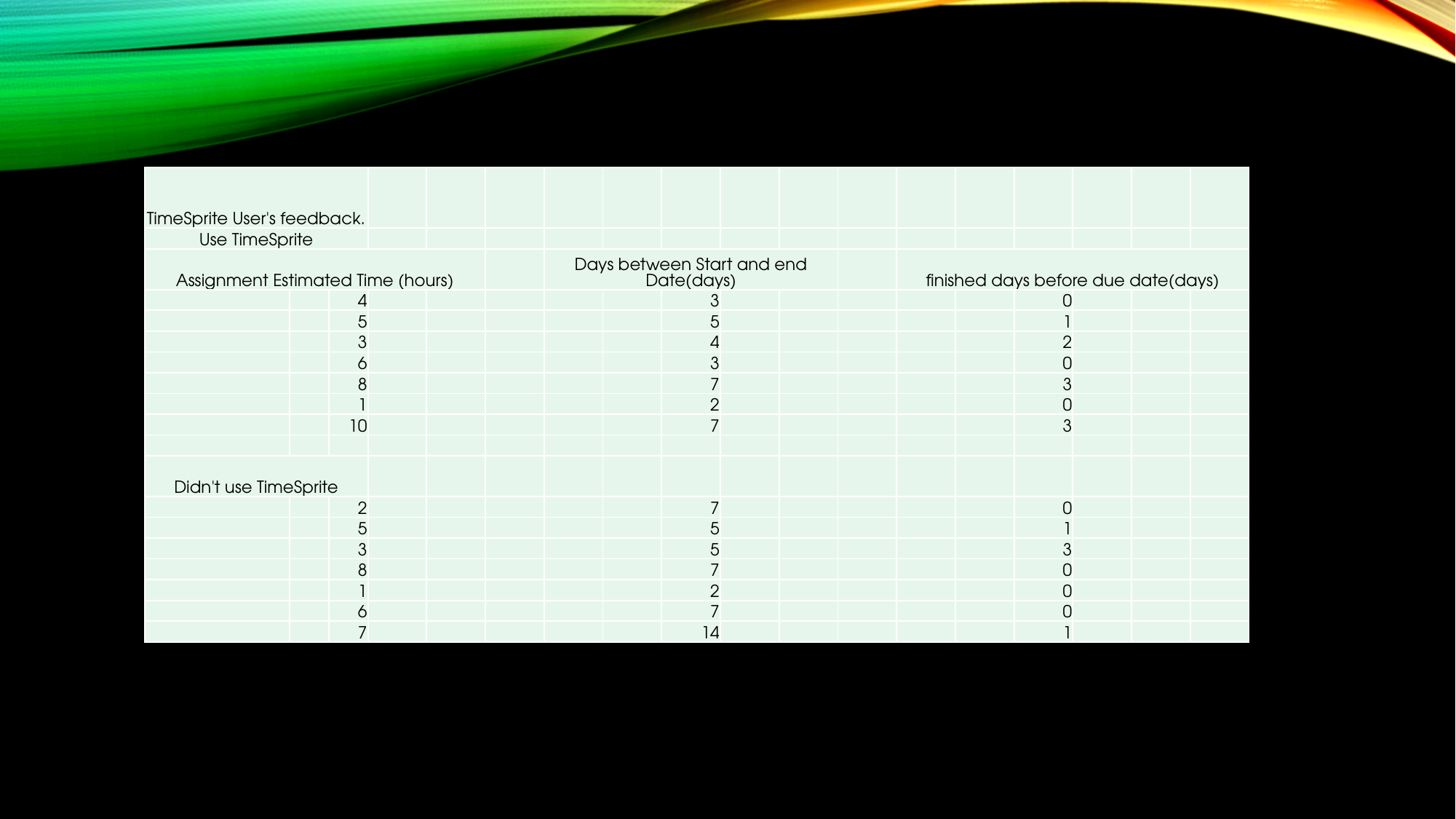

| TimeSprite User's feedback. |  |  |  |  |  |  |  |  |  |  |  |  |  |  |  |  |  |
| --- | --- | --- | --- | --- | --- | --- | --- | --- | --- | --- | --- | --- | --- | --- | --- | --- | --- |
| Use TimeSprite |  |  |  |  |  |  |  |  |  |  |  |  |  |  |  |  |  |
| Assignment Estimated Time (hours) |  |  |  |  |  | Days between Start and end Date(days) |  |  |  |  |  | finished days before due date(days) |  |  |  |  |  |
|  |  | 4 |  |  |  |  |  | 3 |  |  |  |  |  | 0 |  |  |  |
|  |  | 5 |  |  |  |  |  | 5 |  |  |  |  |  | 1 |  |  |  |
|  |  | 3 |  |  |  |  |  | 4 |  |  |  |  |  | 2 |  |  |  |
|  |  | 6 |  |  |  |  |  | 3 |  |  |  |  |  | 0 |  |  |  |
|  |  | 8 |  |  |  |  |  | 7 |  |  |  |  |  | 3 |  |  |  |
|  |  | 1 |  |  |  |  |  | 2 |  |  |  |  |  | 0 |  |  |  |
|  |  | 10 |  |  |  |  |  | 7 |  |  |  |  |  | 3 |  |  |  |
|  |  |  |  |  |  |  |  |  |  |  |  |  |  |  |  |  |  |
| Didn't use TimeSprite |  |  |  |  |  |  |  |  |  |  |  |  |  |  |  |  |  |
|  |  | 2 |  |  |  |  |  | 7 |  |  |  |  |  | 0 |  |  |  |
|  |  | 5 |  |  |  |  |  | 5 |  |  |  |  |  | 1 |  |  |  |
|  |  | 3 |  |  |  |  |  | 5 |  |  |  |  |  | 3 |  |  |  |
|  |  | 8 |  |  |  |  |  | 7 |  |  |  |  |  | 0 |  |  |  |
|  |  | 1 |  |  |  |  |  | 2 |  |  |  |  |  | 0 |  |  |  |
|  |  | 6 |  |  |  |  |  | 7 |  |  |  |  |  | 0 |  |  |  |
|  |  | 7 |  |  |  |  |  | 14 |  |  |  |  |  | 1 |  |  |  |